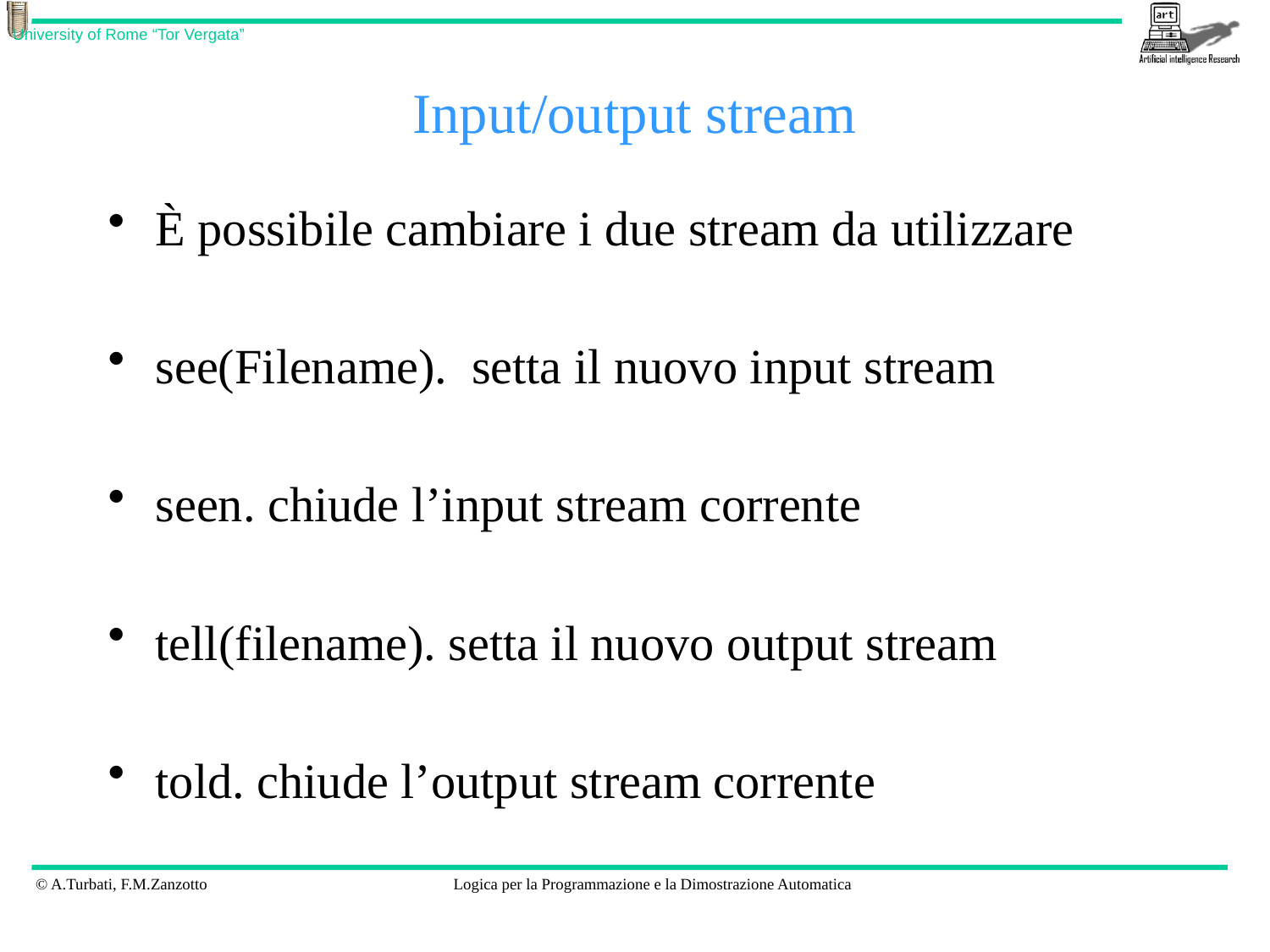

# Input/output stream
È possibile cambiare i due stream da utilizzare

see(Filename).  setta il nuovo input stream

seen. chiude l’input stream corrente

tell(filename). setta il nuovo output stream

told. chiude l’output stream corrente